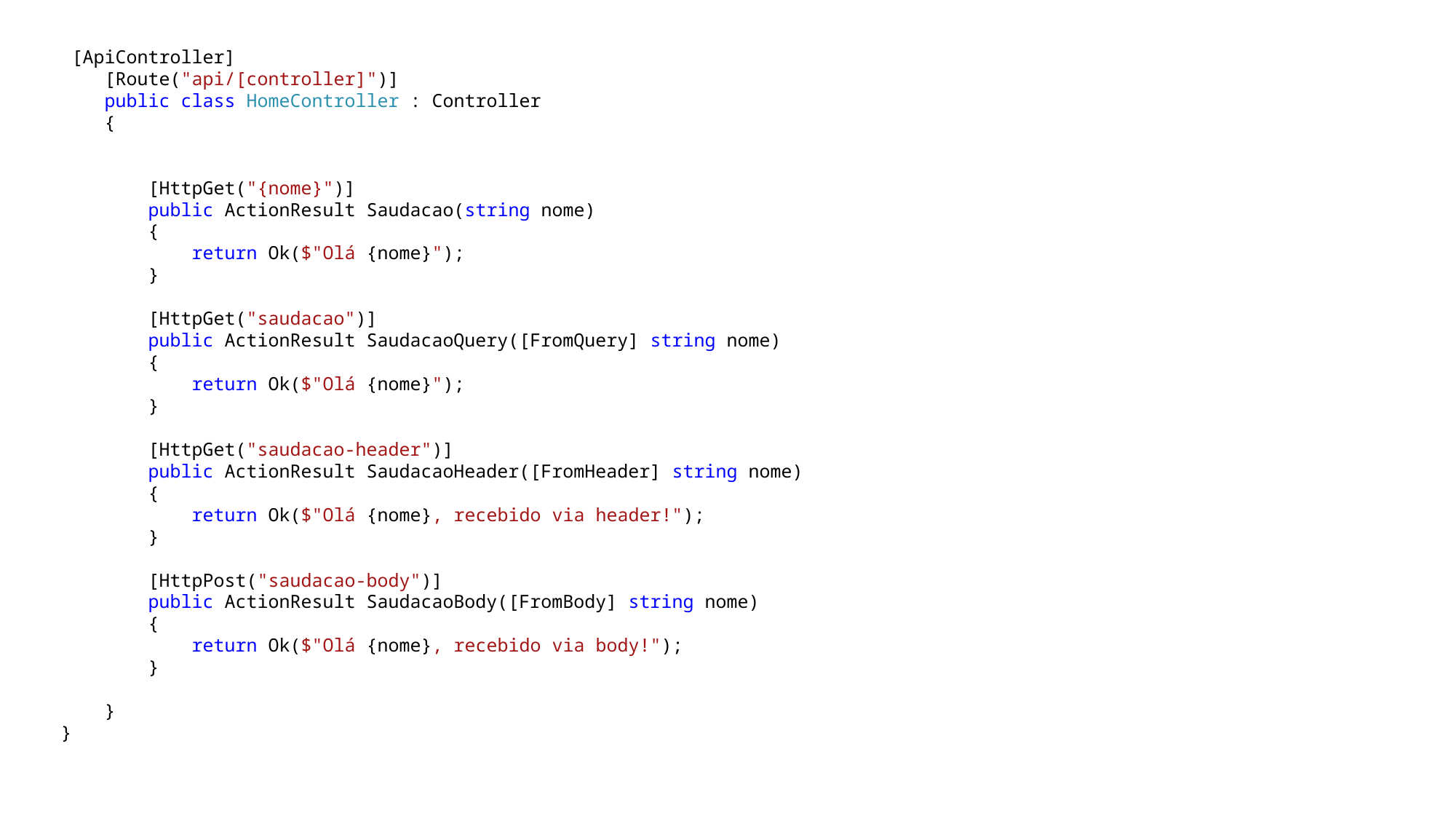

[ApiController]
    [Route("api/[controller]")]
    public class HomeController : Controller
    {

        [HttpGet("{nome}")]
        public ActionResult Saudacao(string nome)
        {
            return Ok($"Olá {nome}");
        }

        [HttpGet("saudacao")]
        public ActionResult SaudacaoQuery([FromQuery] string nome)
        {
            return Ok($"Olá {nome}");
        }

        [HttpGet("saudacao-header")]
        public ActionResult SaudacaoHeader([FromHeader] string nome)
        {
            return Ok($"Olá {nome}, recebido via header!");
        }

        [HttpPost("saudacao-body")]
        public ActionResult SaudacaoBody([FromBody] string nome)
        {
            return Ok($"Olá {nome}, recebido via body!");
        }

    }
}